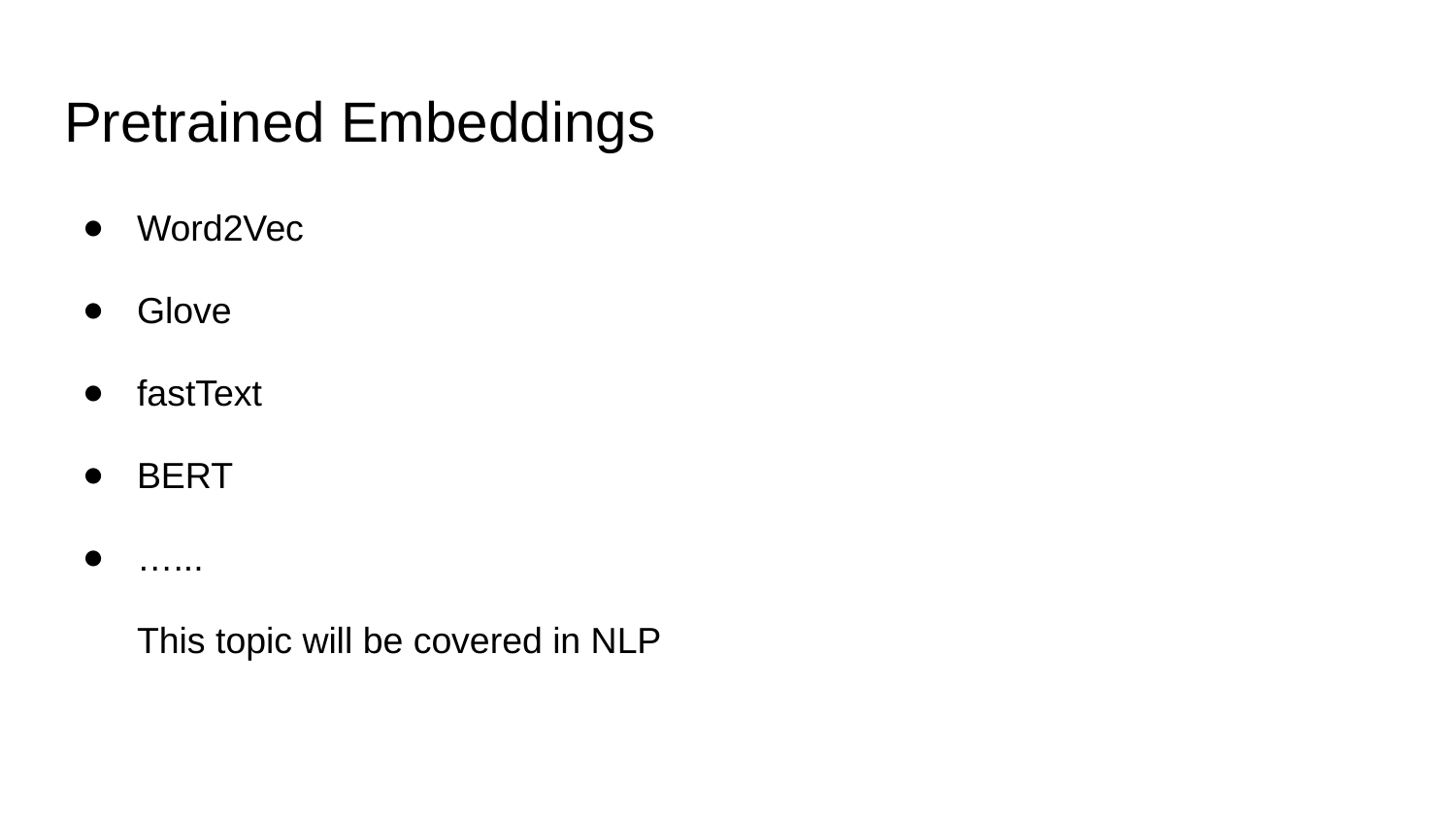

# Pretrained Embeddings
Word2Vec
Glove
fastText
BERT
…...
This topic will be covered in NLP